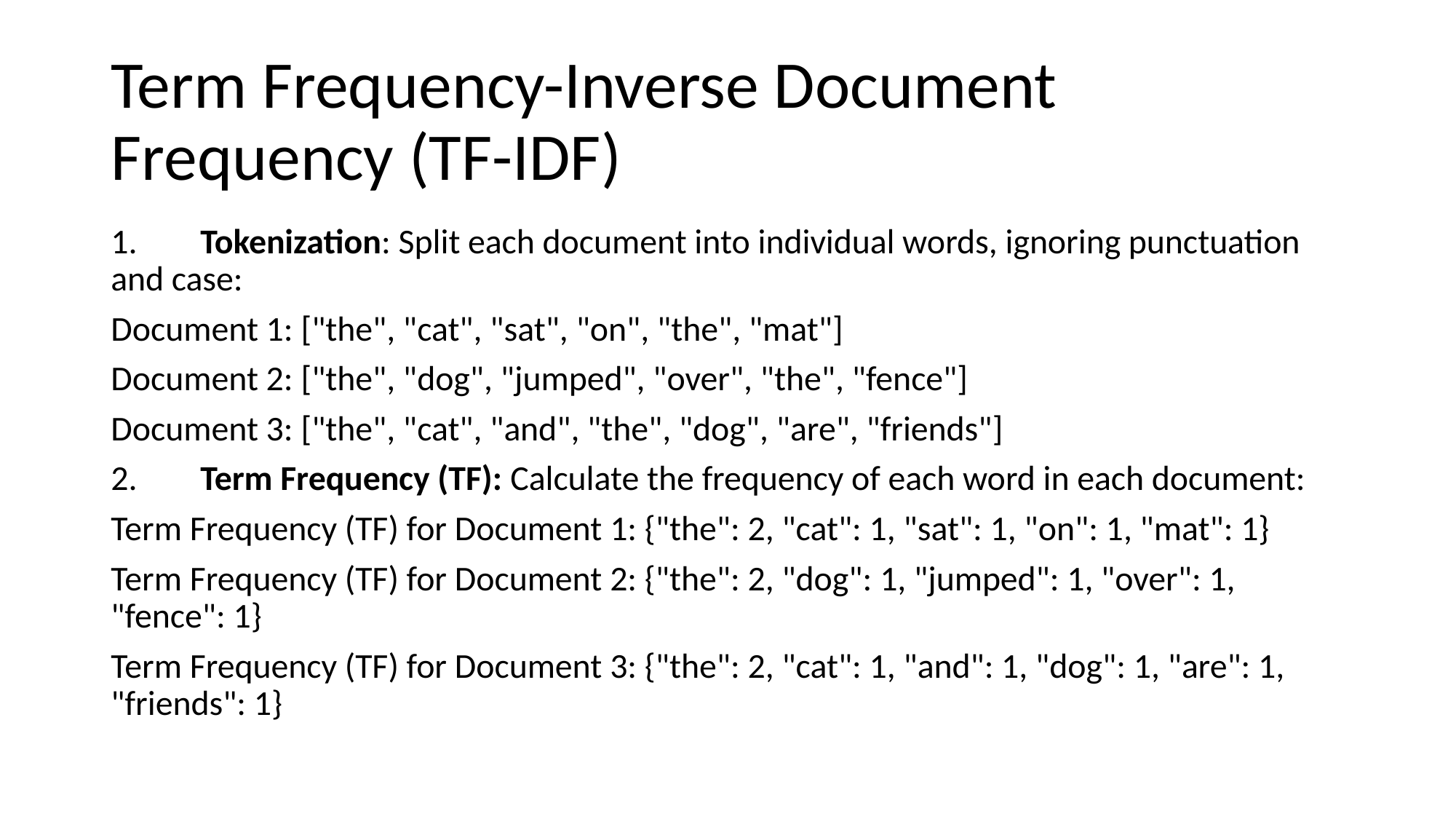

# Term Frequency-Inverse Document Frequency (TF-IDF)
1.	Tokenization: Split each document into individual words, ignoring punctuation and case:
Document 1: ["the", "cat", "sat", "on", "the", "mat"]
Document 2: ["the", "dog", "jumped", "over", "the", "fence"]
Document 3: ["the", "cat", "and", "the", "dog", "are", "friends"]
2.	Term Frequency (TF): Calculate the frequency of each word in each document:
Term Frequency (TF) for Document 1: {"the": 2, "cat": 1, "sat": 1, "on": 1, "mat": 1}
Term Frequency (TF) for Document 2: {"the": 2, "dog": 1, "jumped": 1, "over": 1, "fence": 1}
Term Frequency (TF) for Document 3: {"the": 2, "cat": 1, "and": 1, "dog": 1, "are": 1, "friends": 1}